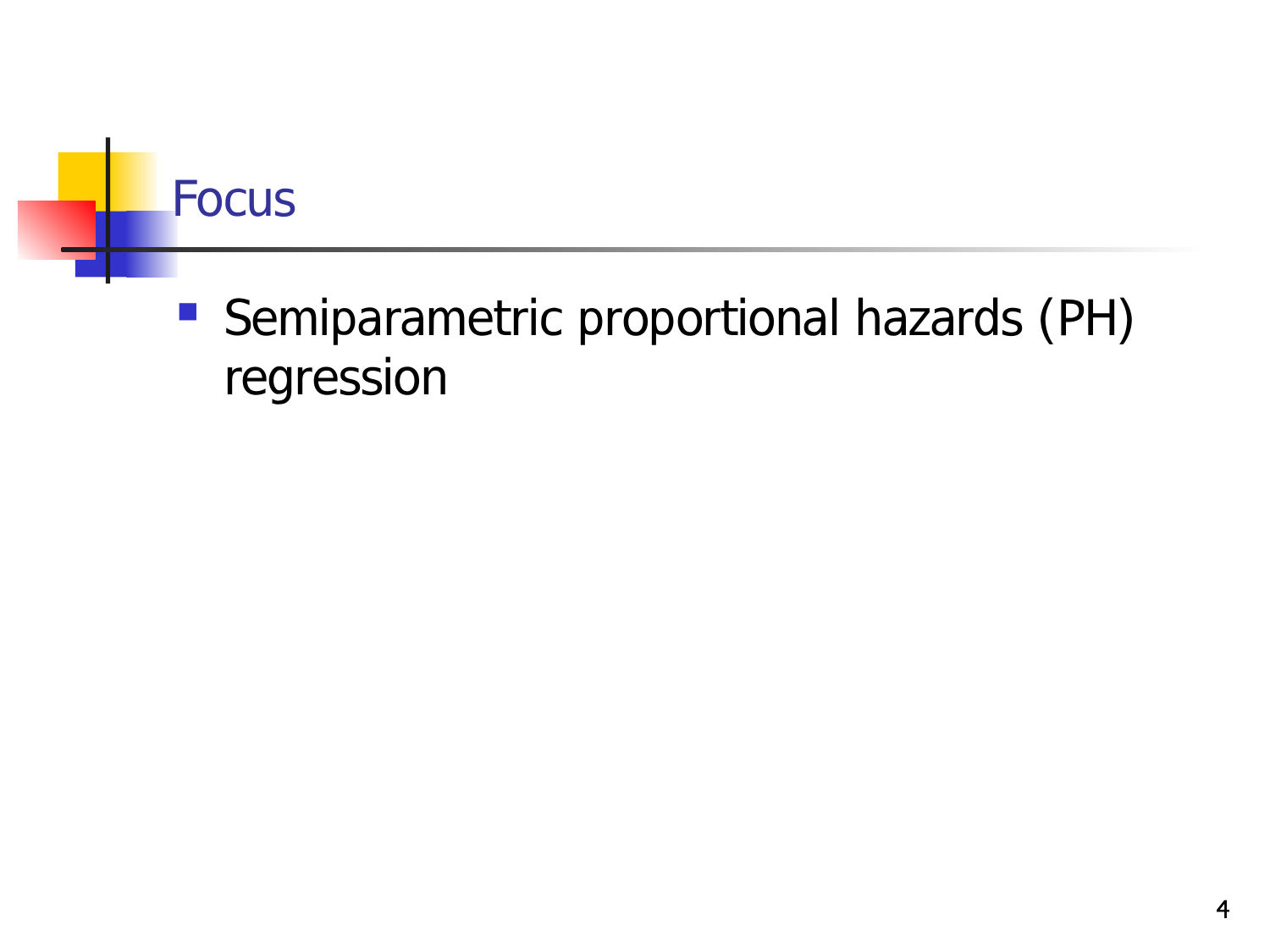

# Focus
Semiparametric proportional hazards (PH) regression

4